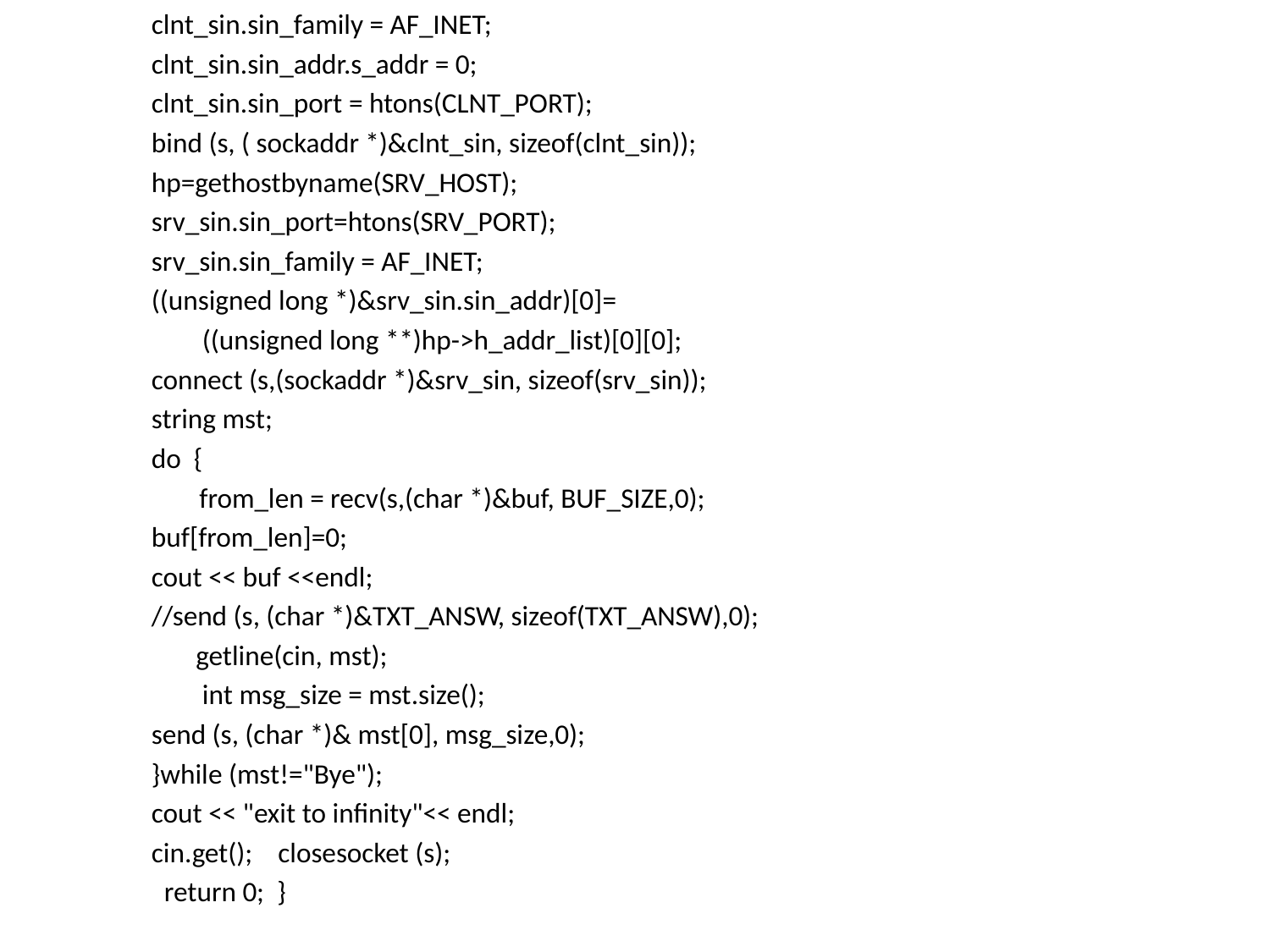

clnt_sin.sin_family = AF_INET;
clnt_sin.sin_addr.s_addr = 0;
clnt_sin.sin_port = htons(CLNT_PORT);
bind (s, ( sockaddr *)&clnt_sin, sizeof(clnt_sin));
hp=gethostbyname(SRV_HOST);
srv_sin.sin_port=htons(SRV_PORT);
srv_sin.sin_family = AF_INET;
((unsigned long *)&srv_sin.sin_addr)[0]=
        ((unsigned long **)hp->h_addr_list)[0][0];
connect (s,(sockaddr *)&srv_sin, sizeof(srv_sin));
string mst;
do  {
	from_len = recv(s,(char *)&buf, BUF_SIZE,0);
buf[from_len]=0;
cout << buf <<endl;
//send (s, (char *)&TXT_ANSW, sizeof(TXT_ANSW),0);
       getline(cin, mst);
        int msg_size = mst.size();
send (s, (char *)& mst[0], msg_size,0);
}while (mst!="Bye");
cout << "exit to infinity"<< endl;
cin.get();    closesocket (s);
  return 0;  }